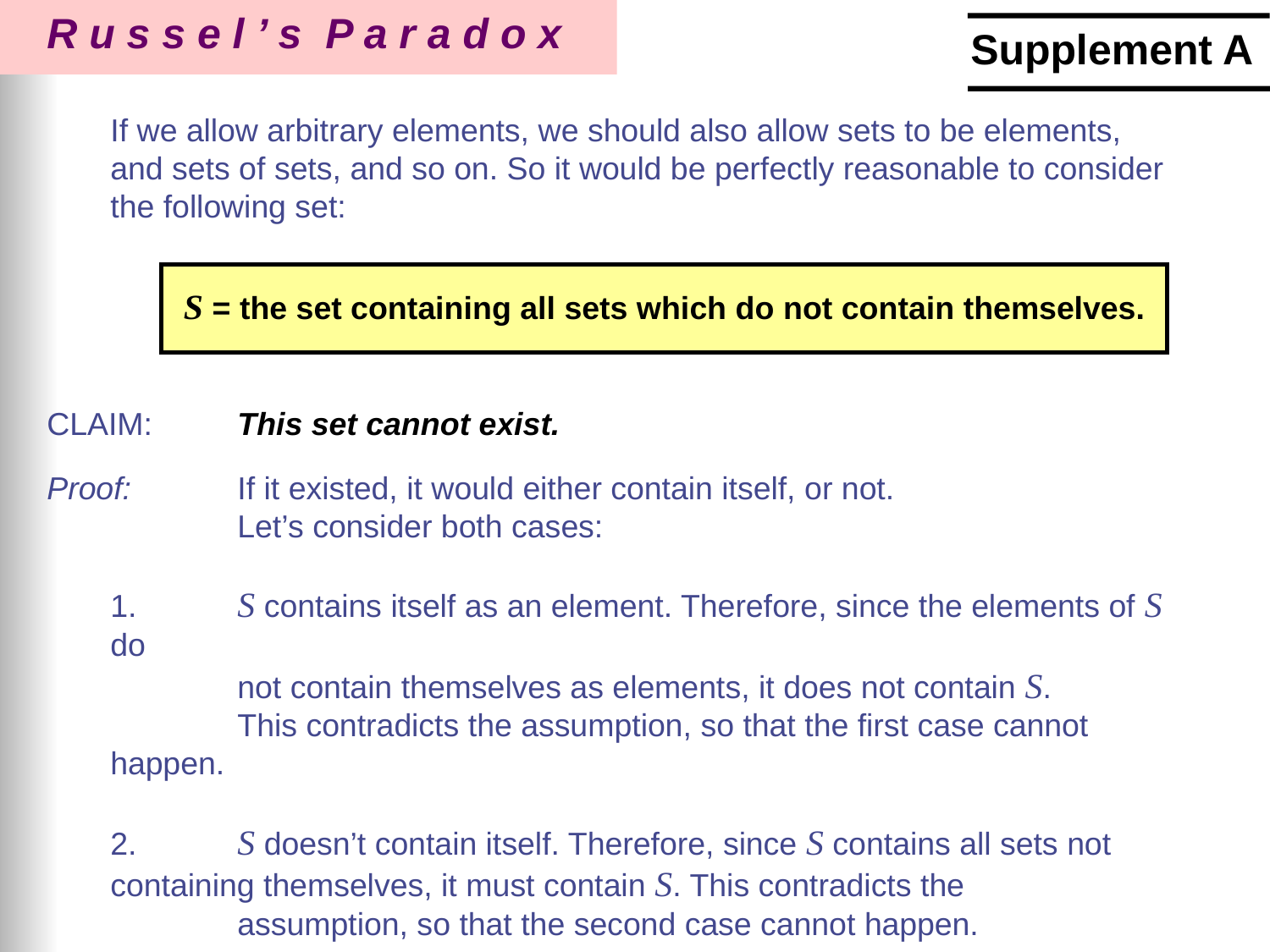

R u s s e l ’ s  P a r a d o x

If we allow arbitrary elements, we should also allow sets to be elements,
and sets of sets, and so on. So it would be perfectly reasonable to consider
the following set:

CLAIM:	This set cannot exist.

Proof:	If it existed, it would either contain itself, or not.
		Let’s consider both cases:

	1.	S contains itself as an element. Therefore, since the elements of S do
		not contain themselves as elements, it does not contain S.
		This contradicts the assumption, so that the first case cannot happen.

	2.	S doesn’t contain itself. Therefore, since S contains all sets not 	containing themselves, it must contain S. This contradicts the
		assumption, so that the second case cannot happen.

       As neither case can happen, S cannot exist.

Supplement A

S = the set containing all sets which do not contain themselves.